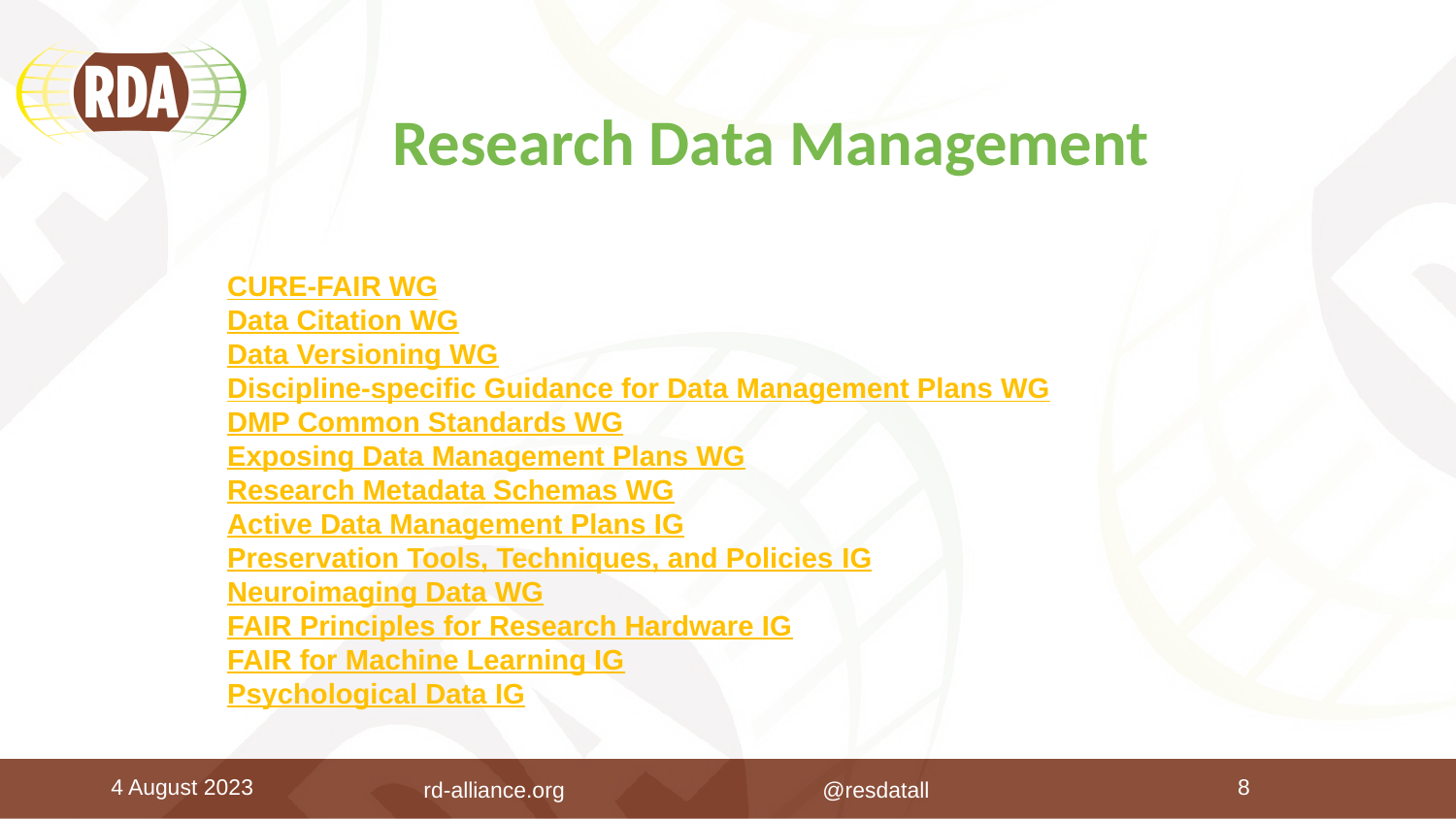

# Research Data Management
CURE-FAIR WG
Data Citation WG
Data Versioning WG
Discipline-specific Guidance for Data Management Plans WG
DMP Common Standards WG
Exposing Data Management Plans WG
Research Metadata Schemas WG
Active Data Management Plans IG
Preservation Tools, Techniques, and Policies IG
Neuroimaging Data WG
FAIR Principles for Research Hardware IG
FAIR for Machine Learning IG
Psychological Data IG
4 August 2023
  rd-alliance.org                                         @resdatall
8